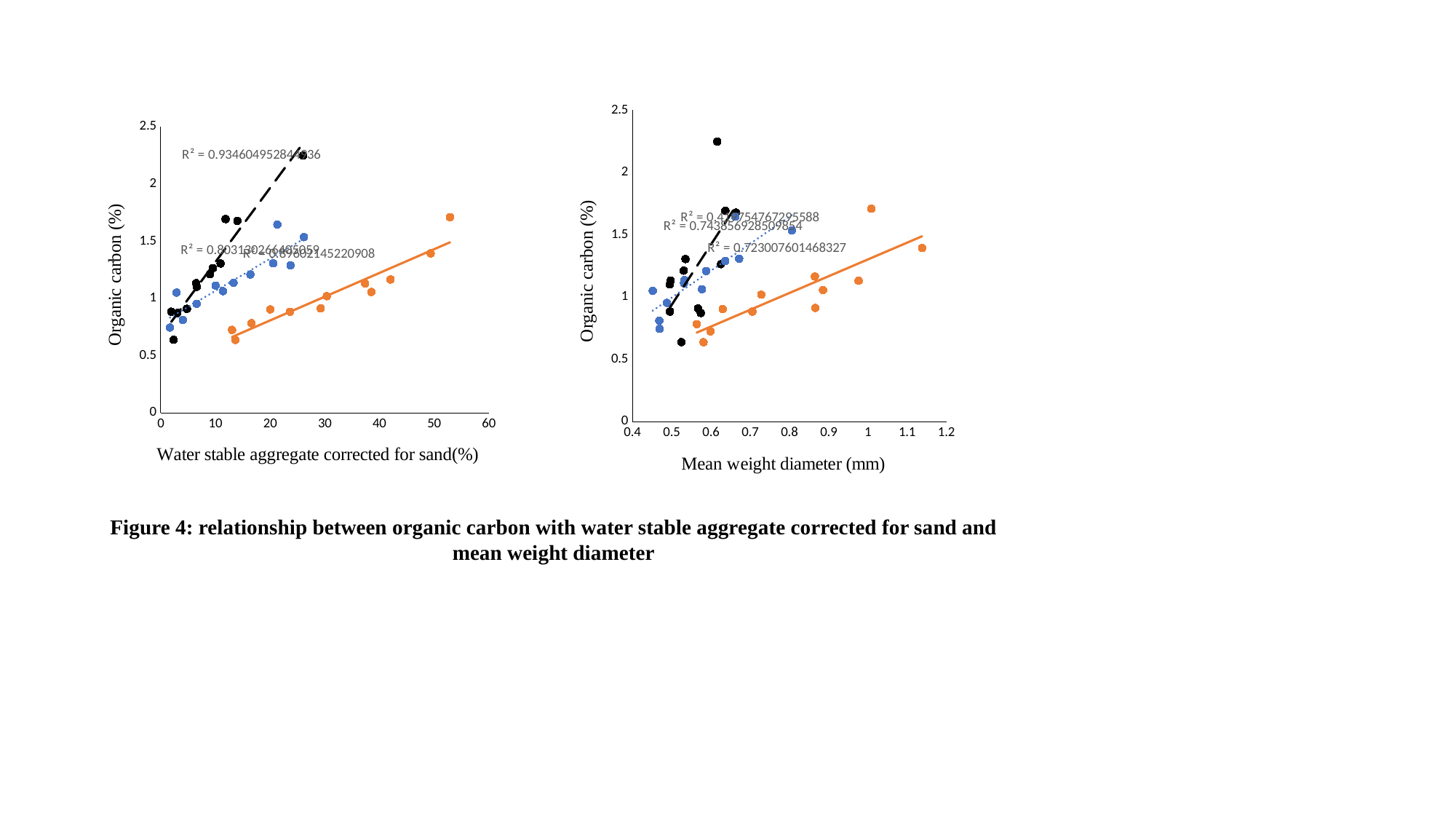

### Chart

| Category | SCL | SL | LS |
|---|---|---|---|

### Chart

| Category | SCL | SL | LS |
|---|---|---|---|
Figure 4: relationship between organic carbon with water stable aggregate corrected for sand and mean weight diameter